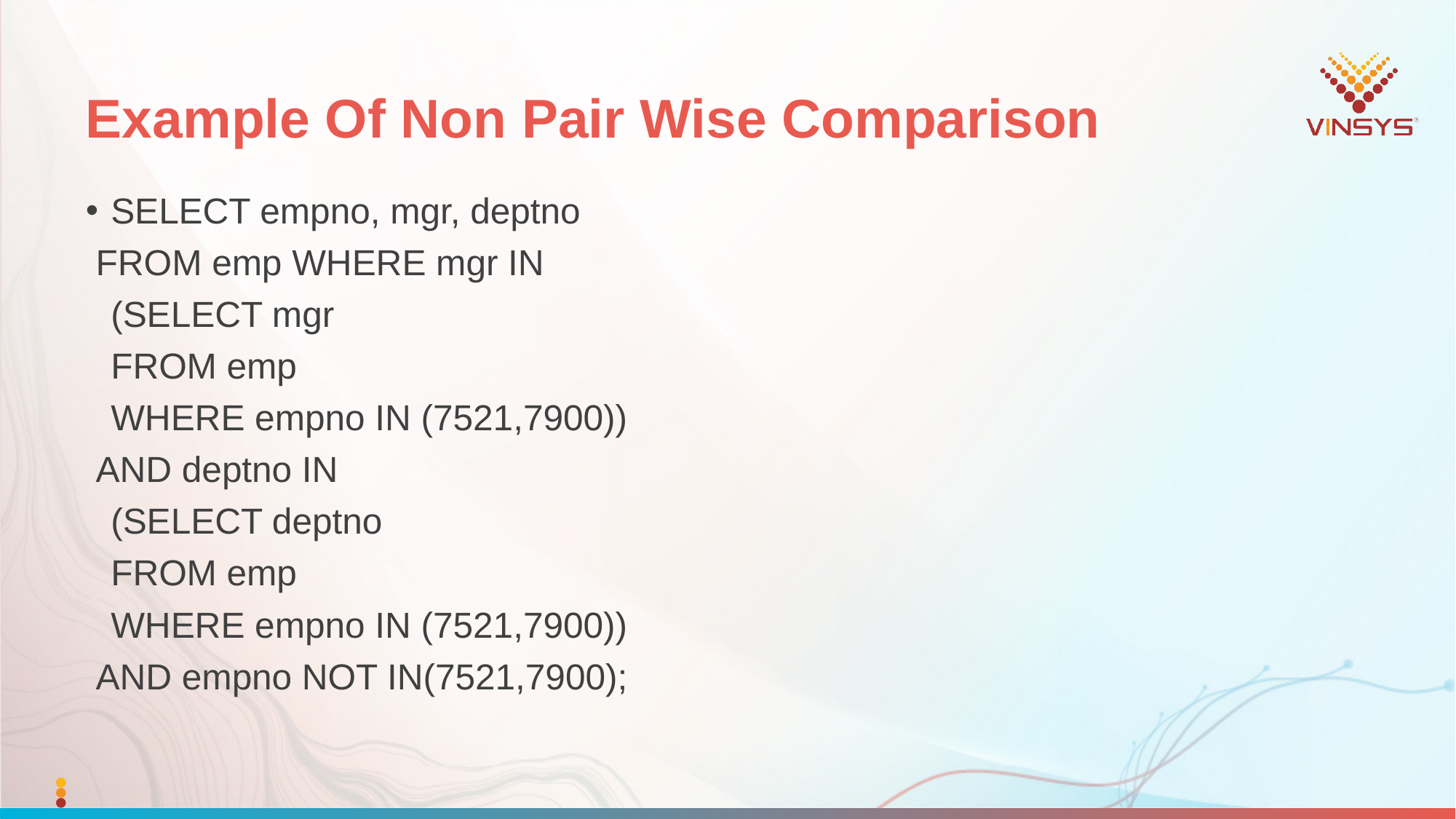

# Example Of Non Pair Wise Comparison
SELECT empno, mgr, deptno
 FROM emp WHERE mgr IN
 					(SELECT mgr
 					FROM emp
 					WHERE empno IN (7521,7900))
 AND deptno IN
 					(SELECT deptno
 					FROM emp
 					WHERE empno IN (7521,7900))
 AND empno NOT IN(7521,7900);